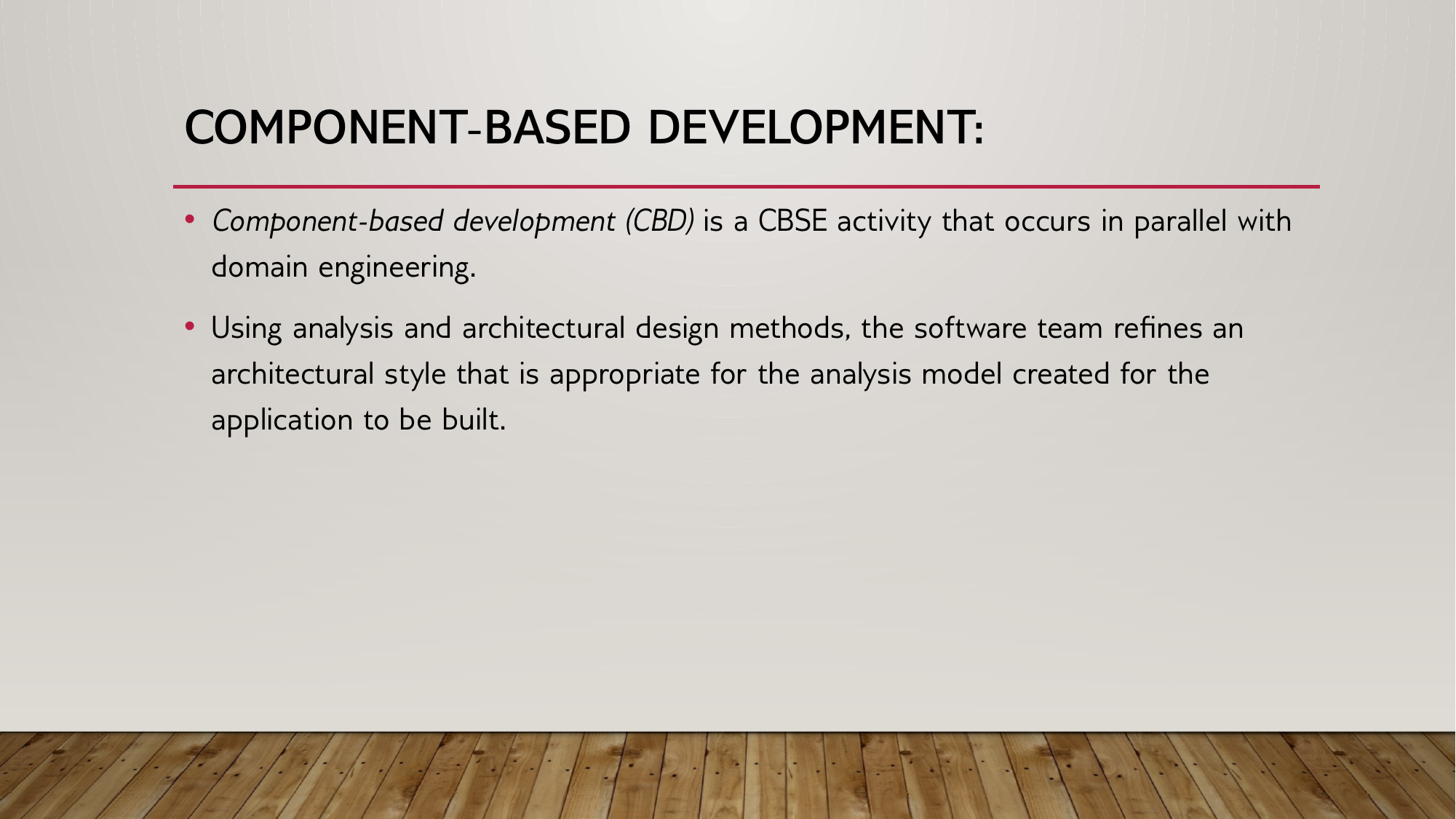

# Component-based development:
Component-based development (CBD) is a CBSE activity that occurs in parallel with domain engineering.
Using analysis and architectural design methods, the software team refines an architectural style that is appropriate for the analysis model created for the application to be built.